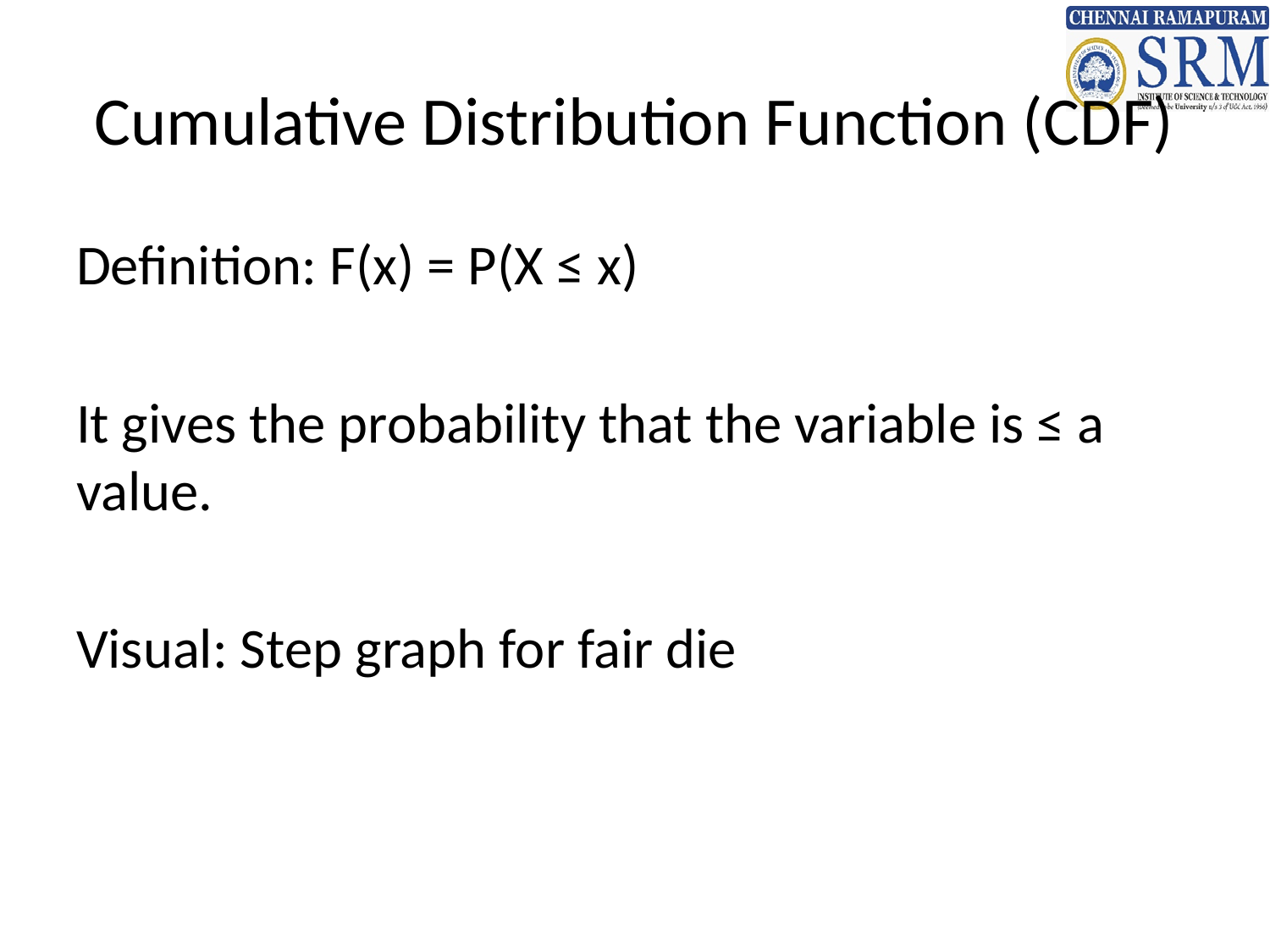

# Cumulative Distribution Function (CDF)
Definition: F(x) = P(X ≤ x)

It gives the probability that the variable is ≤ a value.

Visual: Step graph for fair die